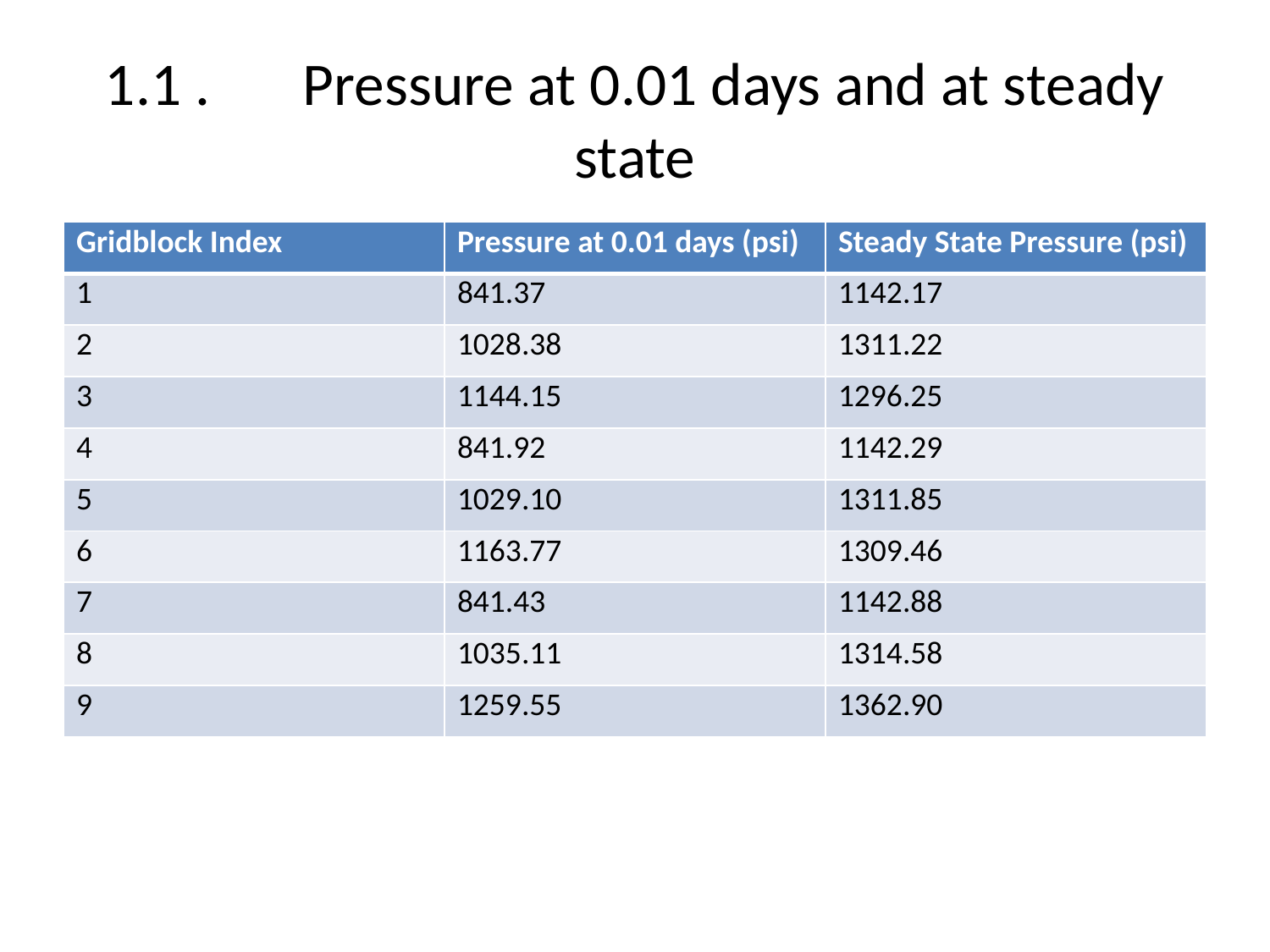

# 1.1 .	Pressure at 0.01 days and at steady state
| Gridblock Index | Pressure at 0.01 days (psi) | Steady State Pressure (psi) |
| --- | --- | --- |
| 1 | 841.37 | 1142.17 |
| 2 | 1028.38 | 1311.22 |
| 3 | 1144.15 | 1296.25 |
| 4 | 841.92 | 1142.29 |
| 5 | 1029.10 | 1311.85 |
| 6 | 1163.77 | 1309.46 |
| 7 | 841.43 | 1142.88 |
| 8 | 1035.11 | 1314.58 |
| 9 | 1259.55 | 1362.90 |